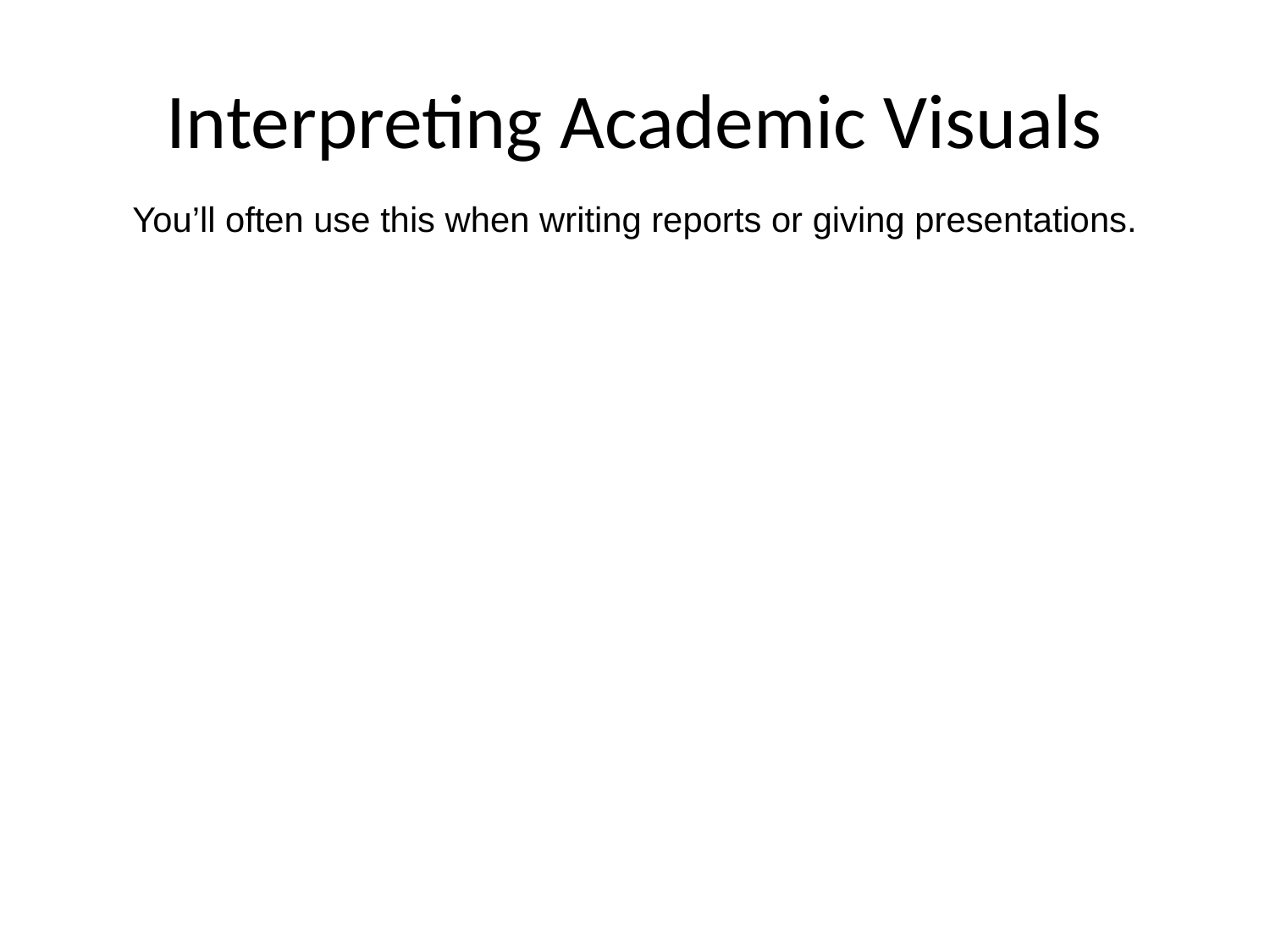

# Interpreting Academic Visuals
You’ll often use this when writing reports or giving presentations.